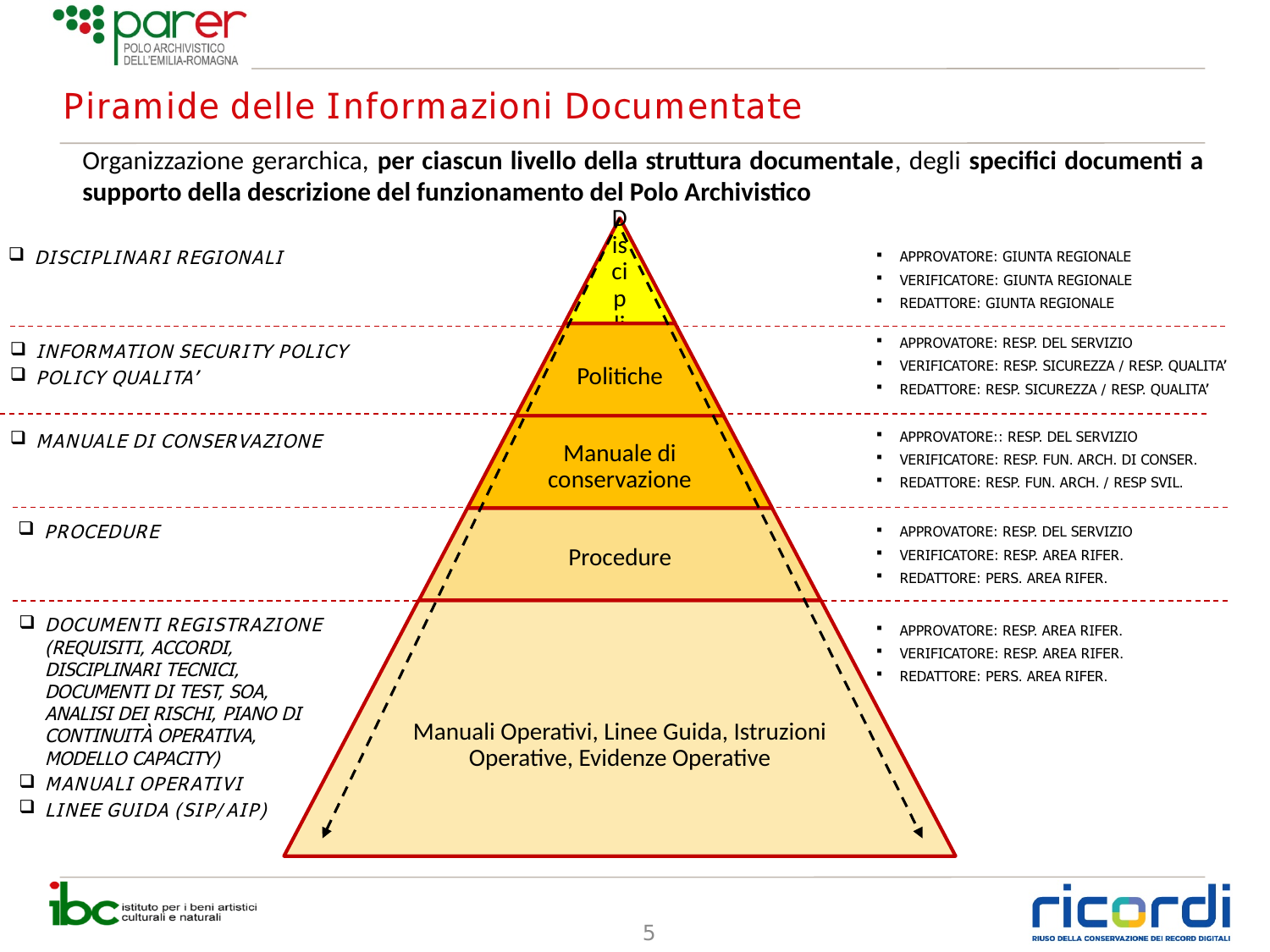

# Piramide delle Informazioni Documentate
Organizzazione gerarchica, per ciascun livello della struttura documentale, degli specifici documenti a supporto della descrizione del funzionamento del Polo Archivistico

Disci
plinari

Politiche
Manuale di conservazione
Procedure
Manuali Operativi, Linee Guida, Istruzioni Operative, Evidenze Operative
APPROVATORE: GIUNTA REGIONALE
VERIFICATORE: GIUNTA REGIONALE
REDATTORE: GIUNTA REGIONALE
DISCIPLINARI REGIONALI
APPROVATORE: resp. del servizio
VERIFICATORE: RESP. SICUREZZA / RESP. QUALITA’
REDATTORE: RESP. SICUREZZA / RESP. QUALITA’
information security policy
Policy QUALITA’
APPROVATORE:: resp. del servizio
VERIFICATORE: resp. fun. arch. Di conSER.
REDATTORE: resp. fun. arch. / RESP SVIL.
Manuale di conservazione
PROCEDURE
APPROVATORE: RESP. DEL SERVIZIO
VERIFICATORE: RESP. AREA RIFER.
REDATTORE: PERS. AREA RIFER.
DOCUMENTI REGISTRAZIONE (REQUISITI, ACCORDI, DisciplinarI tecnicI, DOCUMENTI DI TEST, soa, ANALISI DEI RISCHI, PIANO DI CONTINUITà OPERATIVA, MODELLO CAPACITY)
MANUALI OPERATIVI
Linee guIda (Sip/AIP)
APPROVATORE: RESP. AREA RIFER.
VERIFICATORE: RESP. AREA RIFER.
REDATTORE: PERS. AREA RIFER.
5